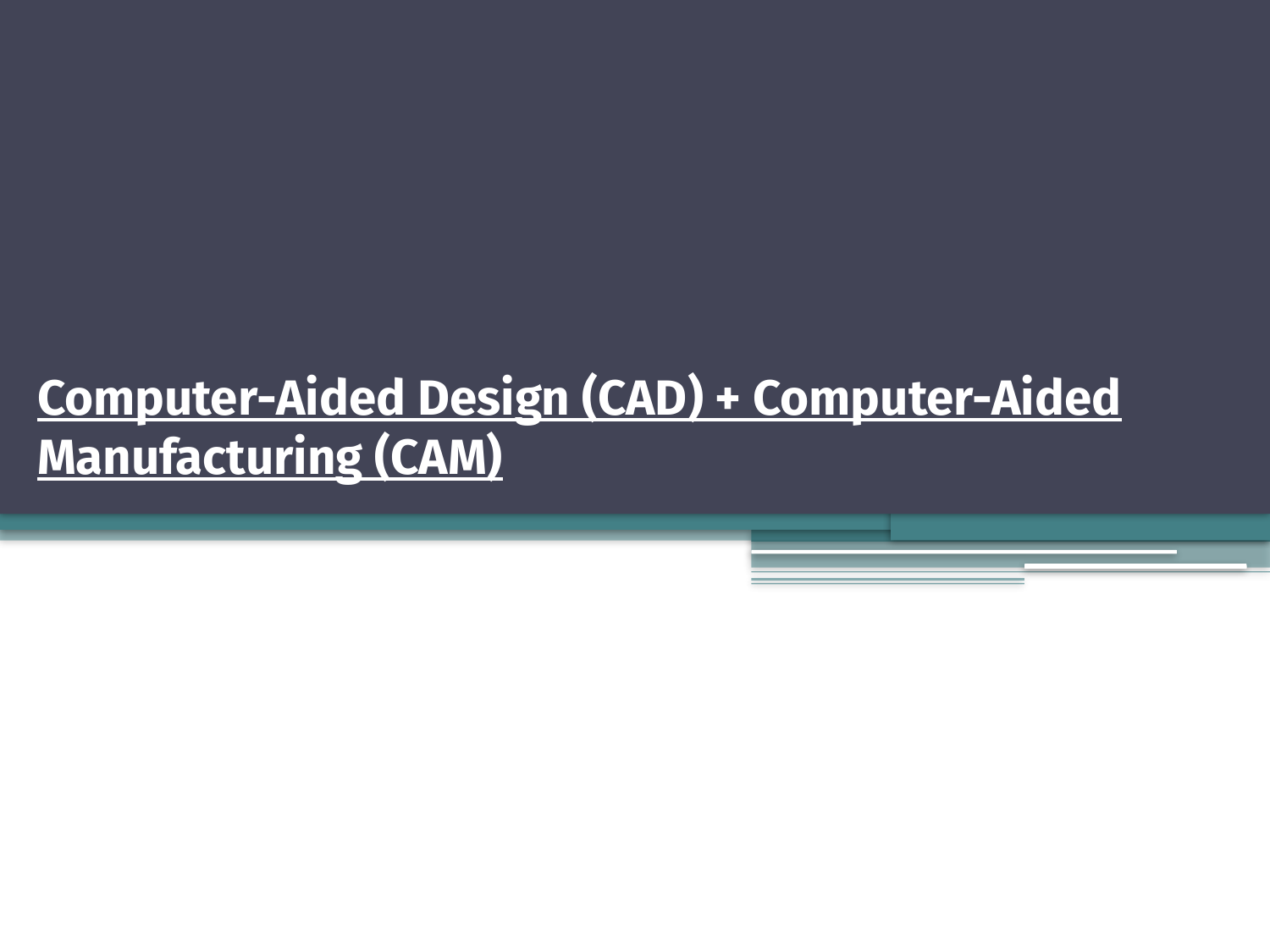

# Computer-Aided Design (CAD) + Computer-Aided Manufacturing (CAM)